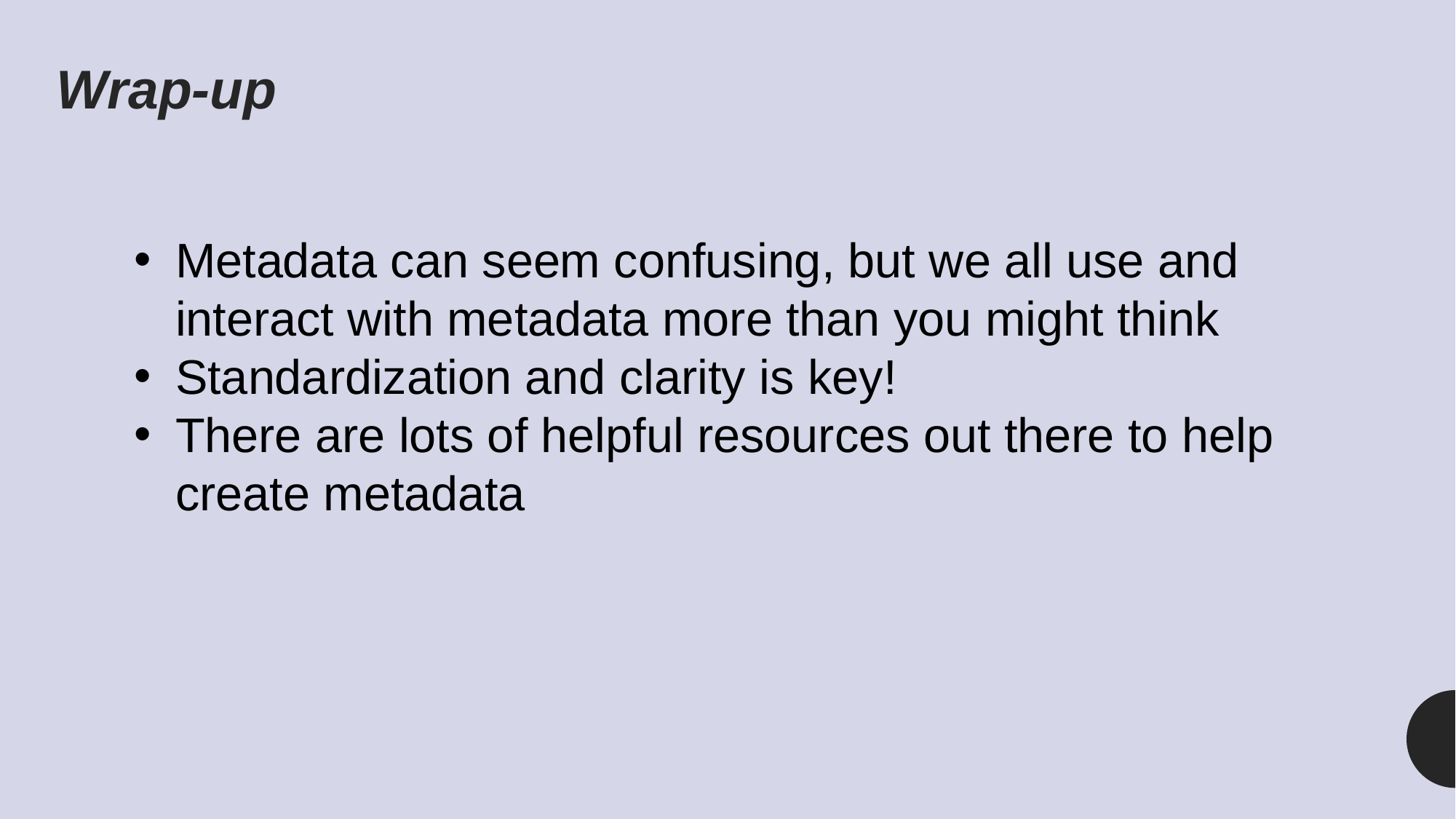

Wrap-up

Metadata can seem confusing, but we all use and interact with metadata more than you might think
Standardization and clarity is key!
There are lots of helpful resources out there to help create metadata
#